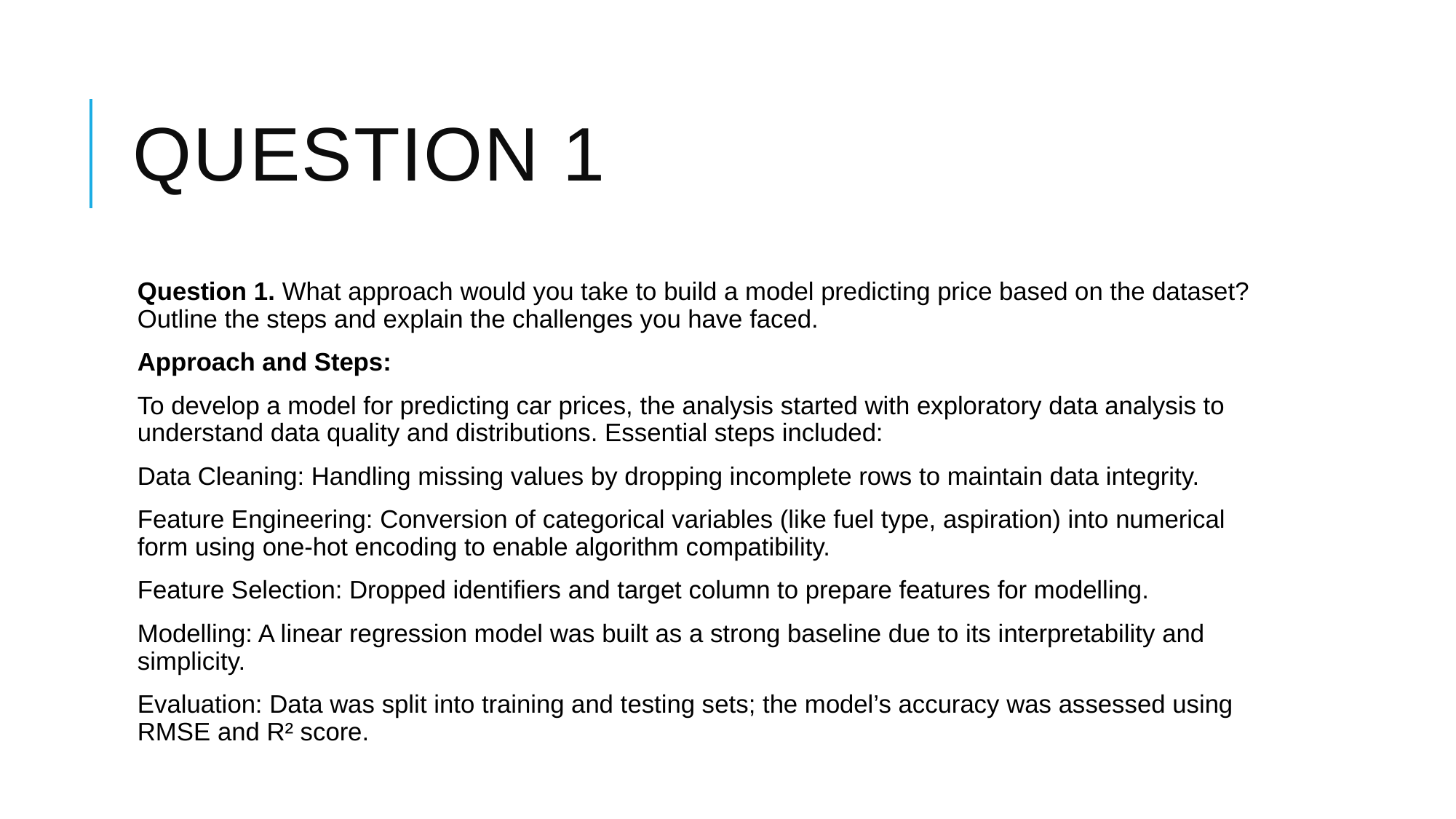

# Question 1
Question 1. What approach would you take to build a model predicting price based on the dataset? Outline the steps and explain the challenges you have faced.
Approach and Steps:
To develop a model for predicting car prices, the analysis started with exploratory data analysis to understand data quality and distributions. Essential steps included:
Data Cleaning: Handling missing values by dropping incomplete rows to maintain data integrity.
Feature Engineering: Conversion of categorical variables (like fuel type, aspiration) into numerical form using one-hot encoding to enable algorithm compatibility.
Feature Selection: Dropped identifiers and target column to prepare features for modelling.
Modelling: A linear regression model was built as a strong baseline due to its interpretability and simplicity.
Evaluation: Data was split into training and testing sets; the model’s accuracy was assessed using RMSE and R² score.